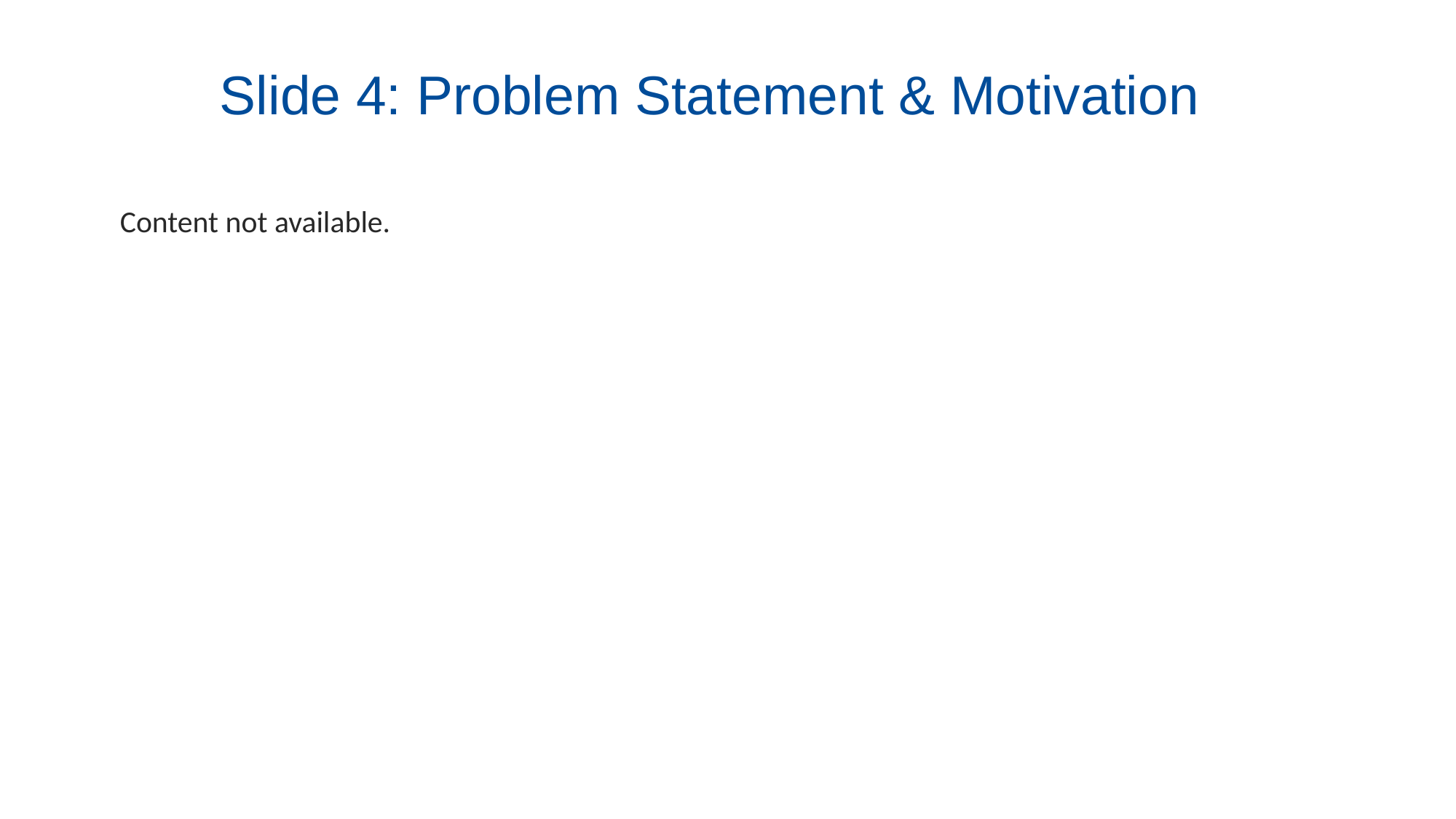

Slide 4: Problem Statement & Motivation

Content not available.